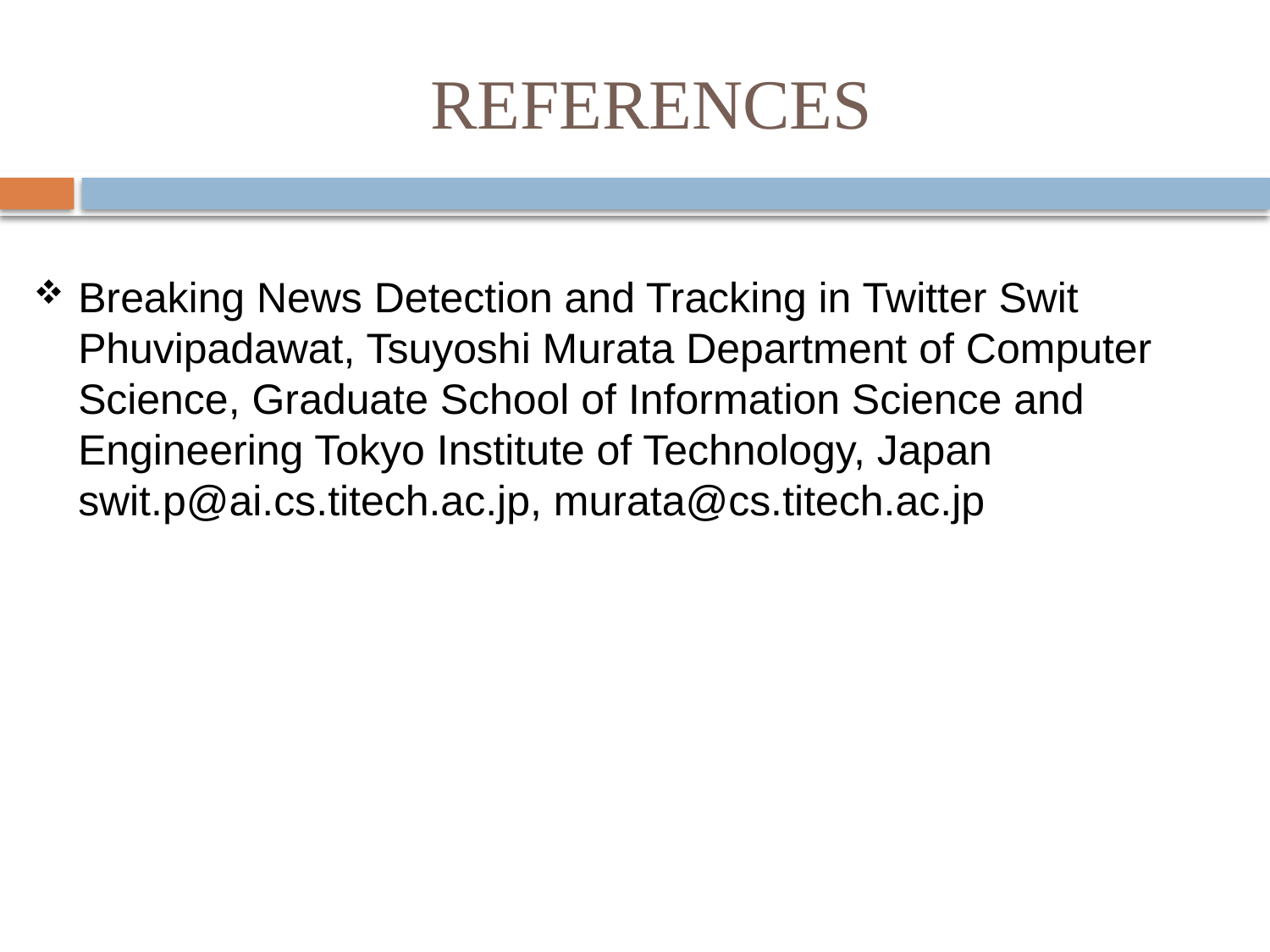

# REFERENCES
Breaking News Detection and Tracking in Twitter Swit Phuvipadawat, Tsuyoshi Murata Department of Computer Science, Graduate School of Information Science and Engineering Tokyo Institute of Technology, Japan swit.p@ai.cs.titech.ac.jp, murata@cs.titech.ac.jp